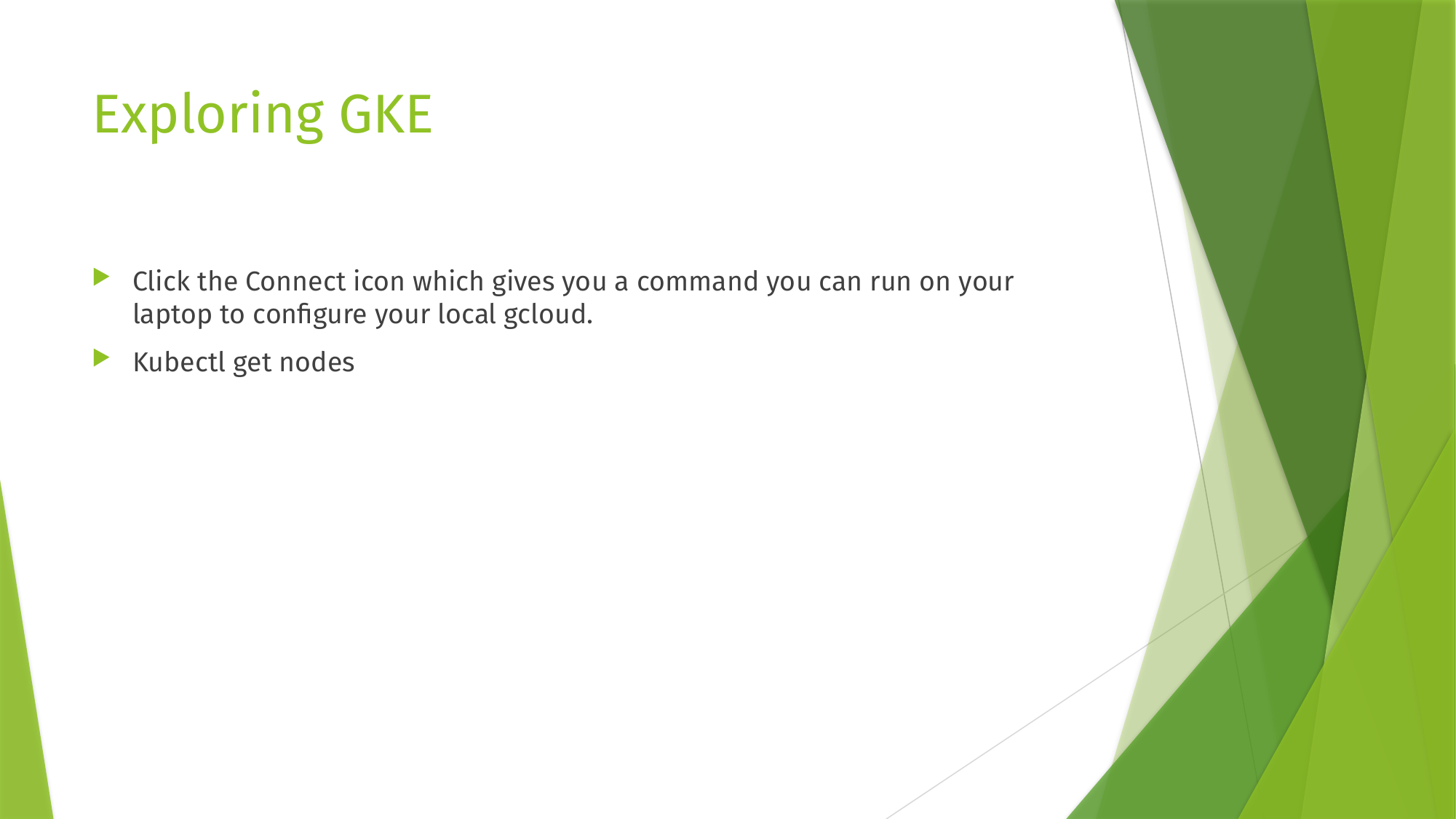

# Exploring GKE
Click the Connect icon which gives you a command you can run on your laptop to configure your local gcloud.
Kubectl get nodes